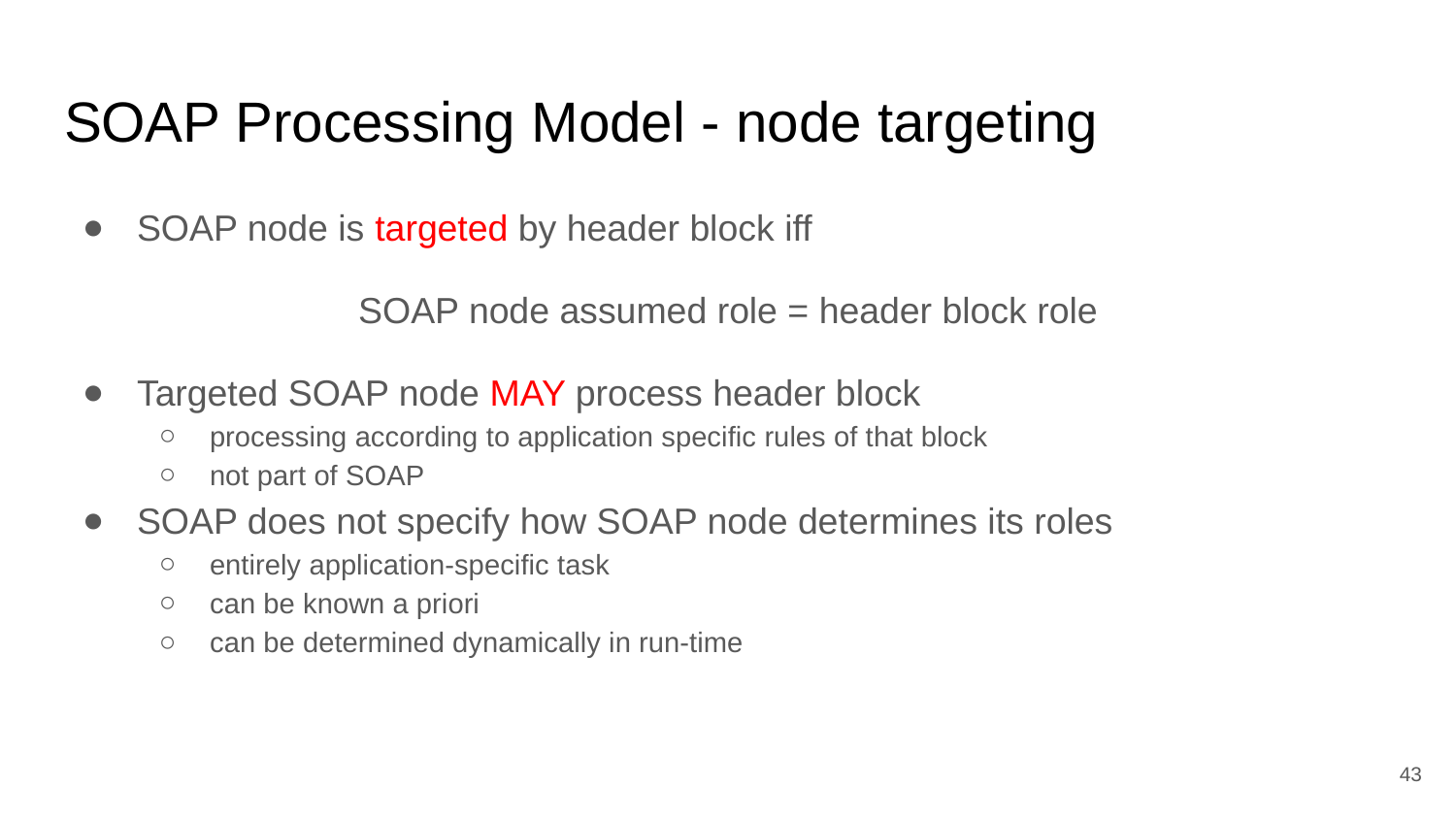

# SOAP Processing Model - node targeting
SOAP node is targeted by header block iff
SOAP node assumed role = header block role
Targeted SOAP node MAY process header block
processing according to application specific rules of that block
not part of SOAP
SOAP does not specify how SOAP node determines its roles
entirely application-specific task
can be known a priori
can be determined dynamically in run-time
43